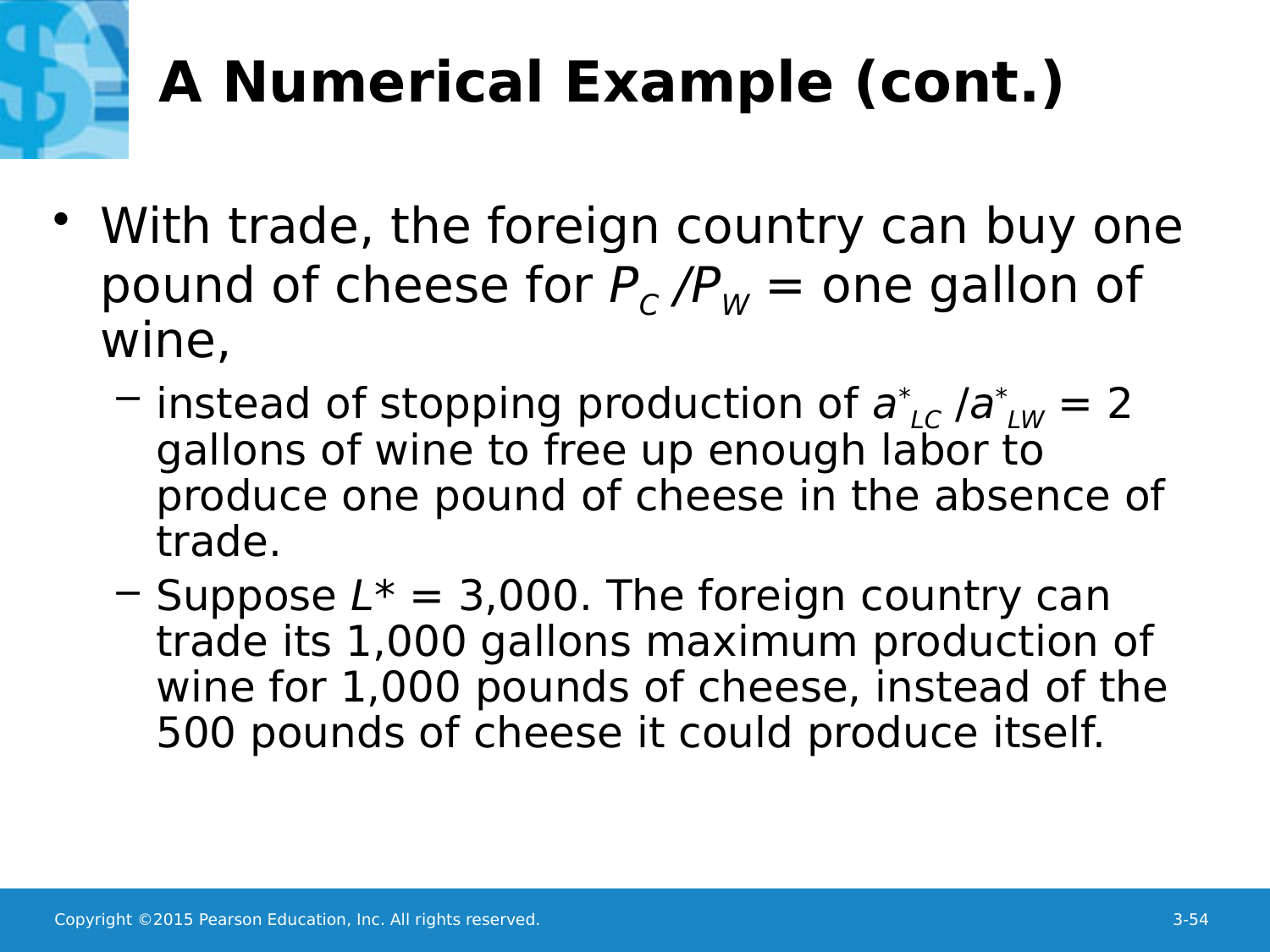

# A Numerical Example (cont.)
With trade, the foreign country can buy one pound of cheese for PC /PW = one gallon of wine,
instead of stopping production of a*LC /a*LW = 2 gallons of wine to free up enough labor to produce one pound of cheese in the absence of trade.
Suppose L* = 3,000. The foreign country can trade its 1,000 gallons maximum production of wine for 1,000 pounds of cheese, instead of the 500 pounds of cheese it could produce itself.